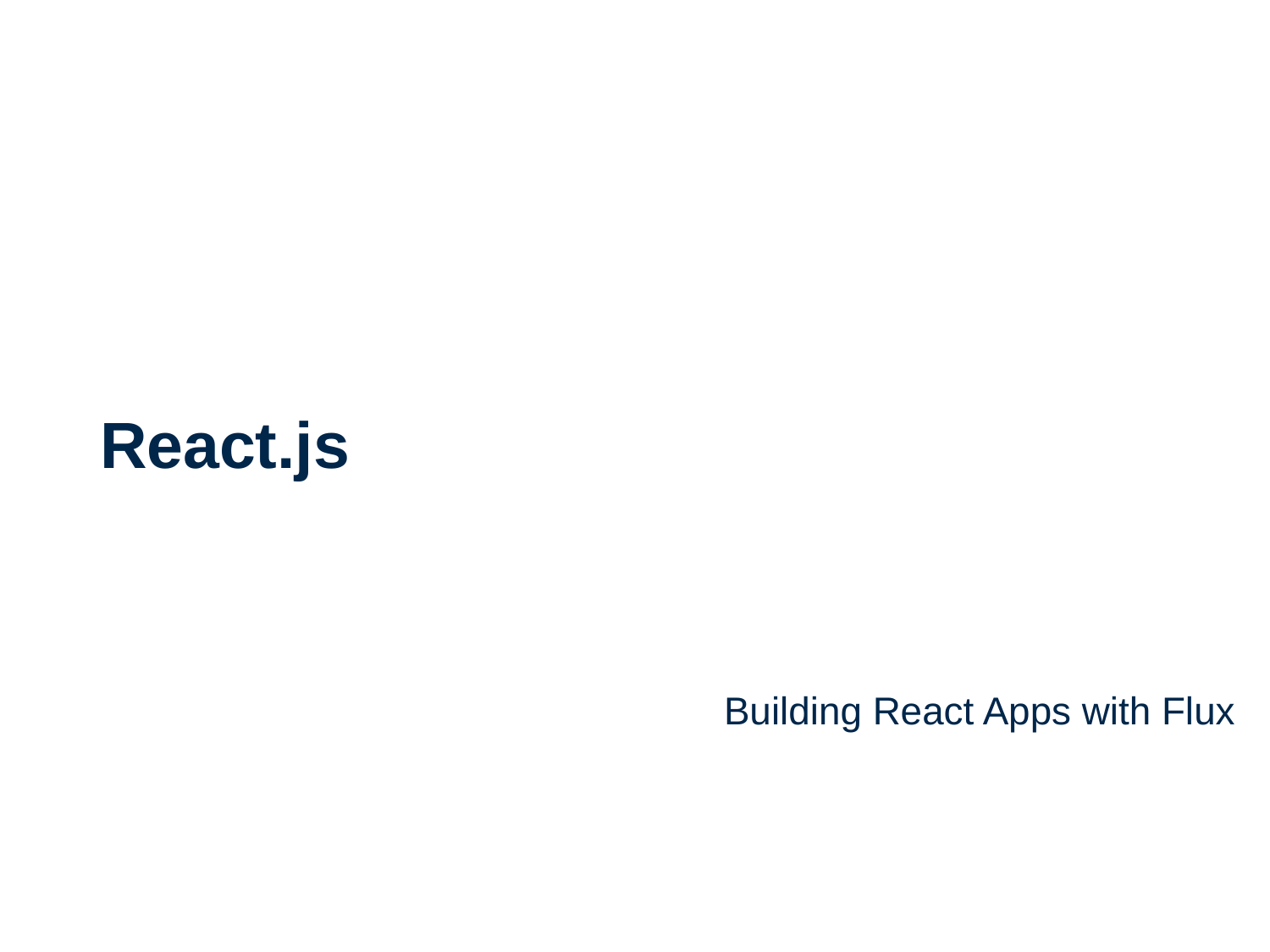

# React.js
Building React Apps with Flux